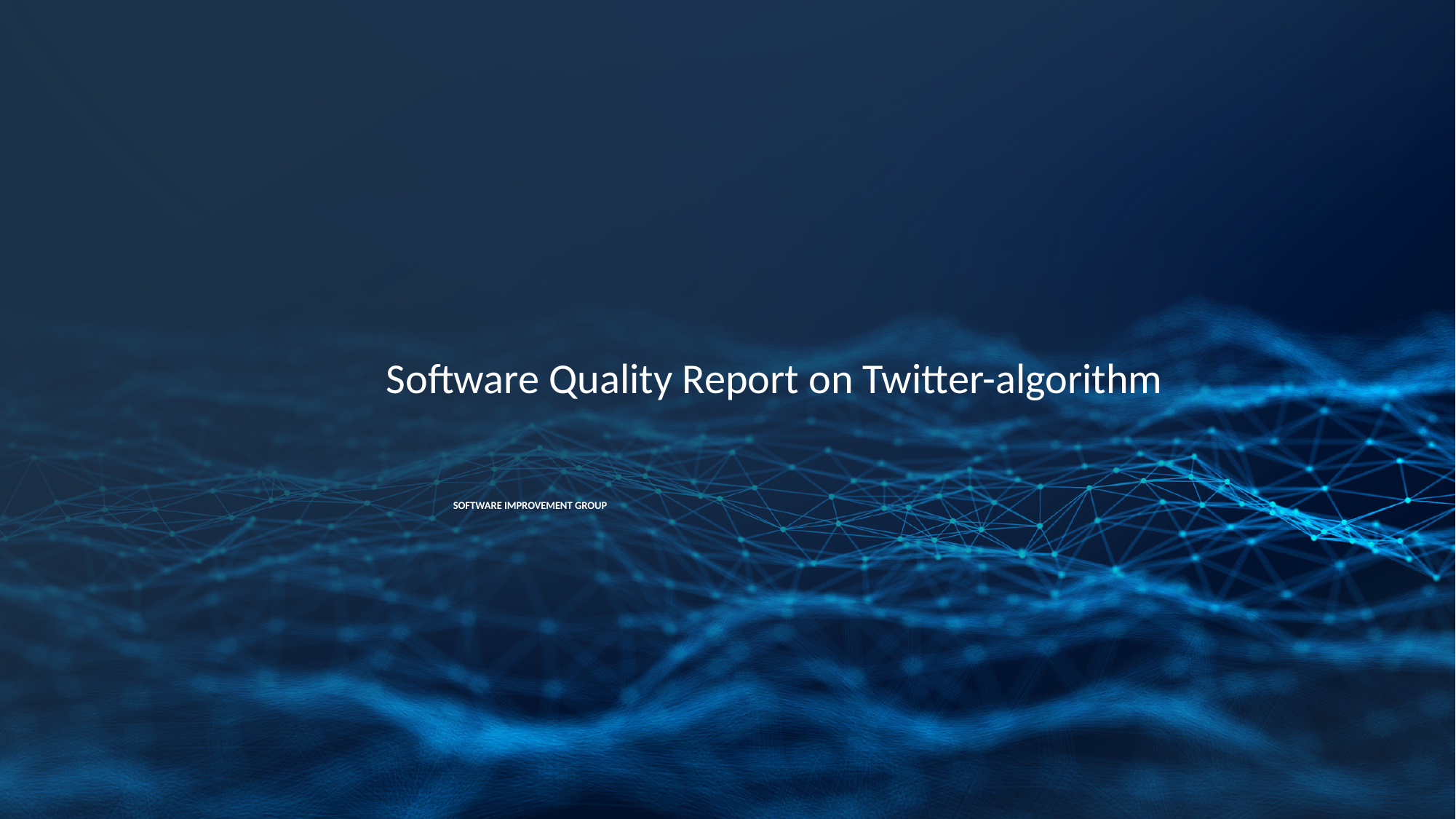

Software Quality Report on Twitter-algorithm

Software Improvement Group